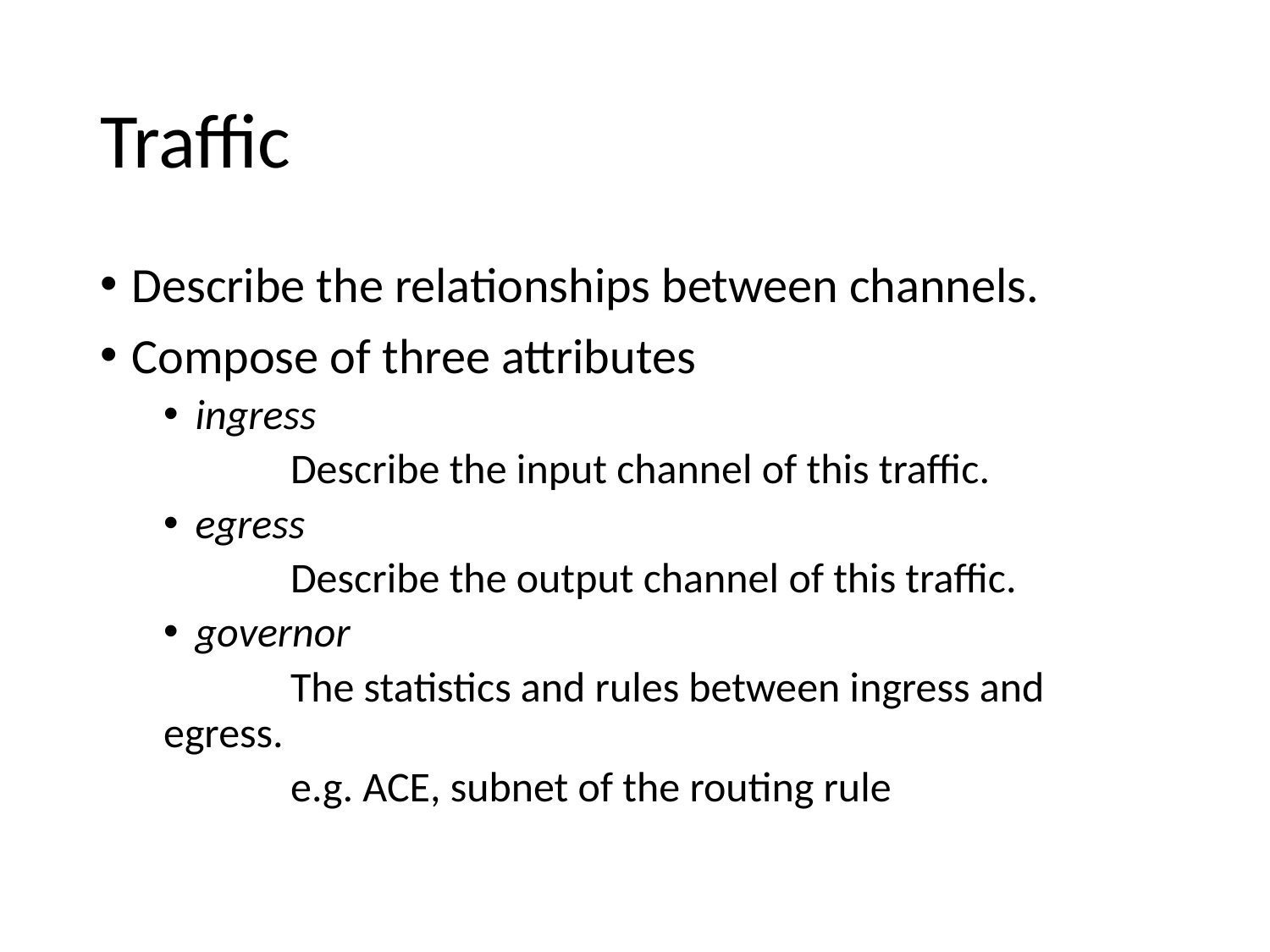

# Traffic
Describe the relationships between channels.
Compose of three attributes
ingress
	Describe the input channel of this traffic.
egress
	Describe the output channel of this traffic.
governor
	The statistics and rules between ingress and egress.
	e.g. ACE, subnet of the routing rule